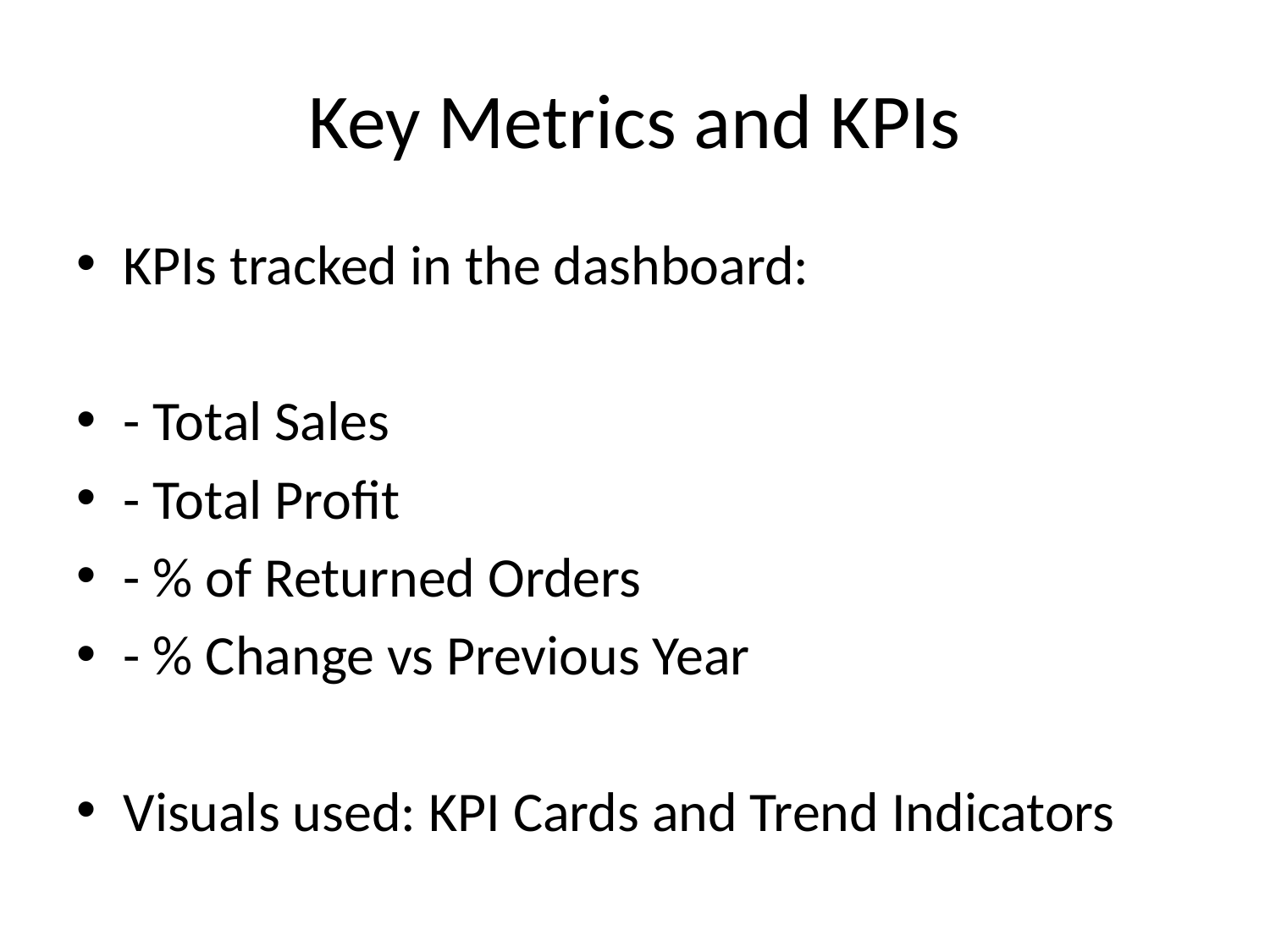

# Key Metrics and KPIs
KPIs tracked in the dashboard:

- Total Sales
- Total Profit
- % of Returned Orders
- % Change vs Previous Year

Visuals used: KPI Cards and Trend Indicators